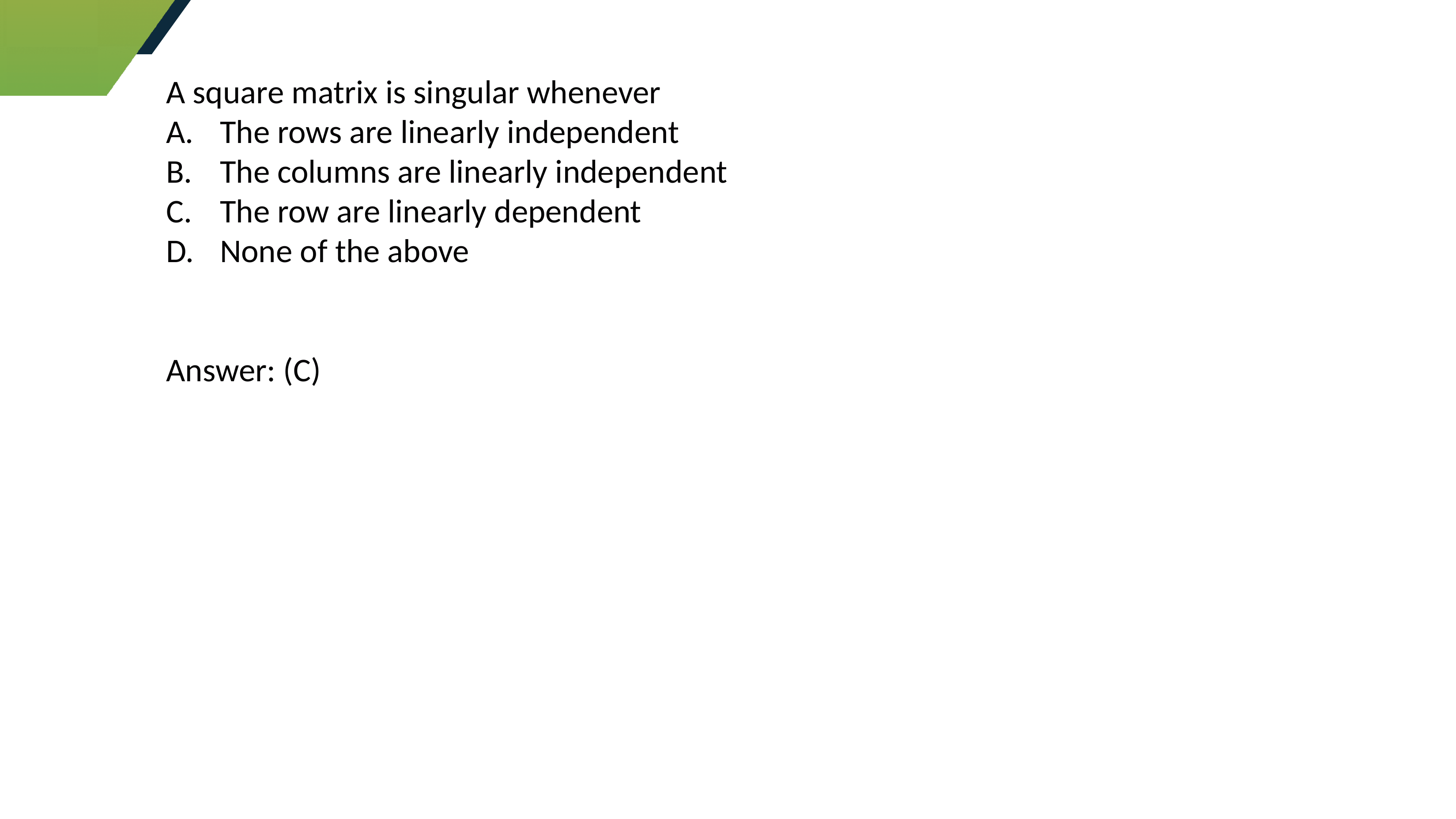

A square matrix is singular whenever
The rows are linearly independent
The columns are linearly independent
The row are linearly dependent
None of the above

Answer: (C)